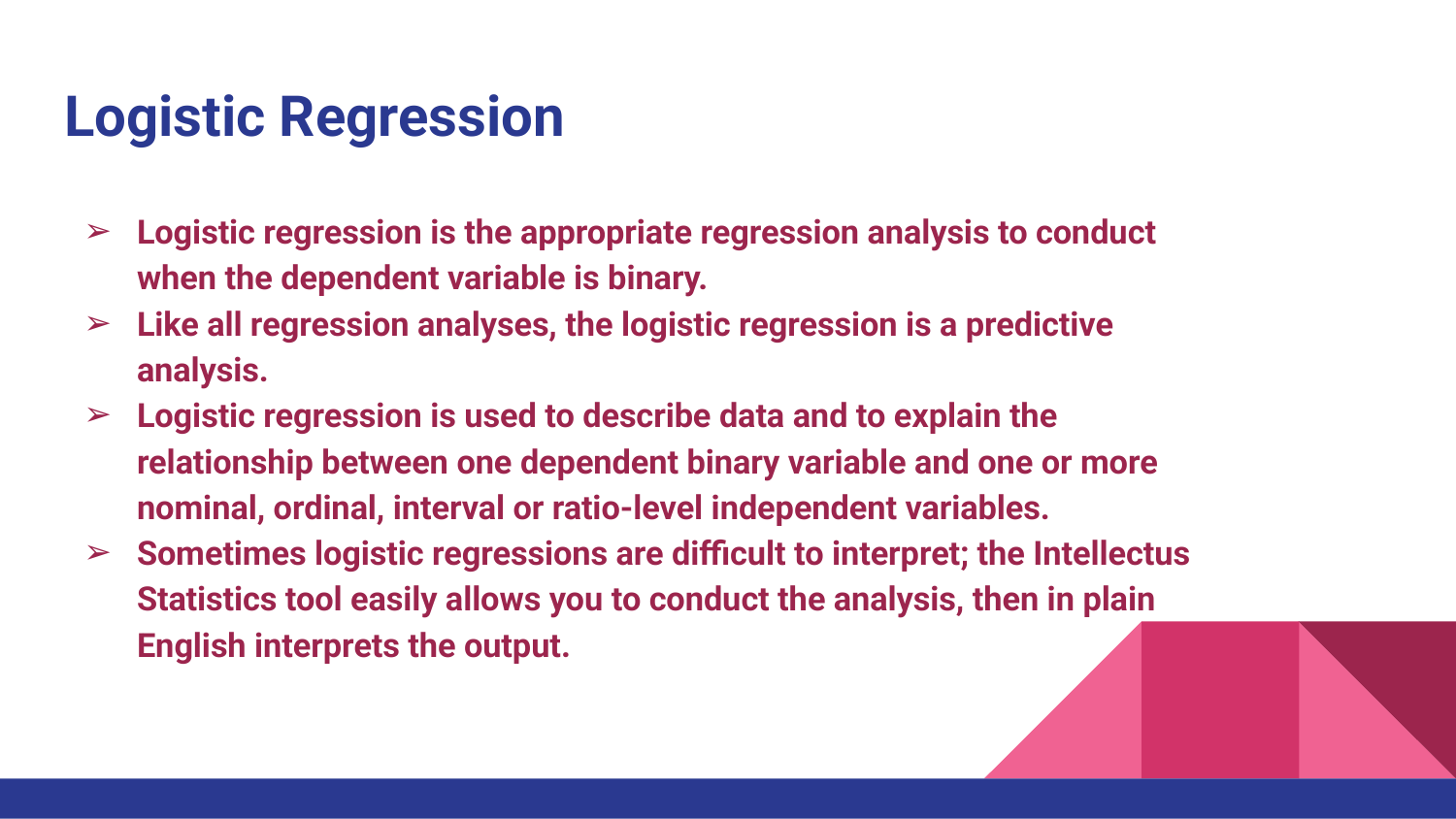

# Logistic Regression
Logistic regression is the appropriate regression analysis to conduct when the dependent variable is binary.
Like all regression analyses, the logistic regression is a predictive analysis.
Logistic regression is used to describe data and to explain the relationship between one dependent binary variable and one or more nominal, ordinal, interval or ratio-level independent variables.
Sometimes logistic regressions are difficult to interpret; the Intellectus Statistics tool easily allows you to conduct the analysis, then in plain English interprets the output.